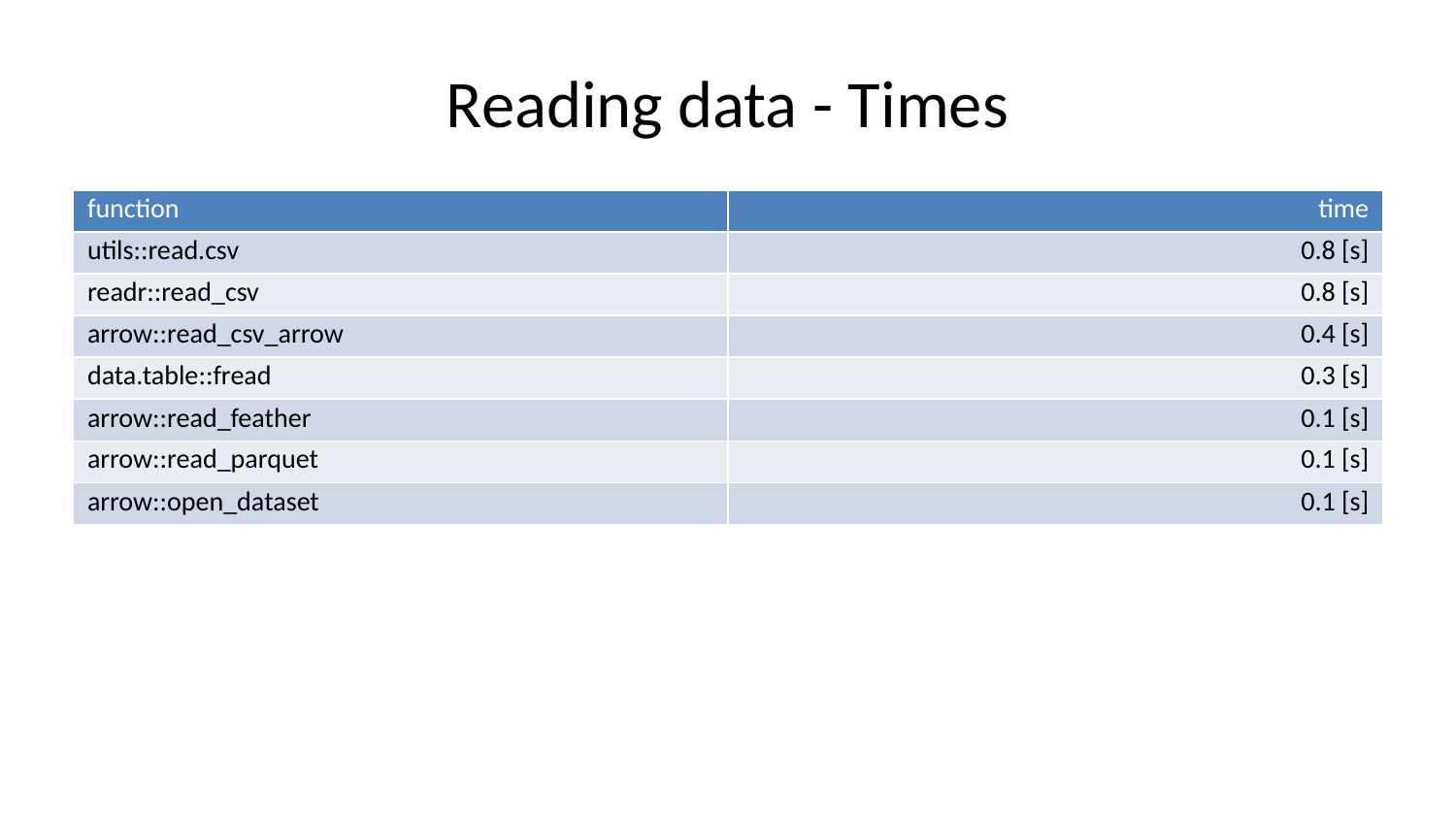

# Reading data - Times
| function | time |
| --- | --- |
| utils::read.csv | 0.8 [s] |
| readr::read\_csv | 0.8 [s] |
| arrow::read\_csv\_arrow | 0.4 [s] |
| data.table::fread | 0.3 [s] |
| arrow::read\_feather | 0.1 [s] |
| arrow::read\_parquet | 0.1 [s] |
| arrow::open\_dataset | 0.1 [s] |